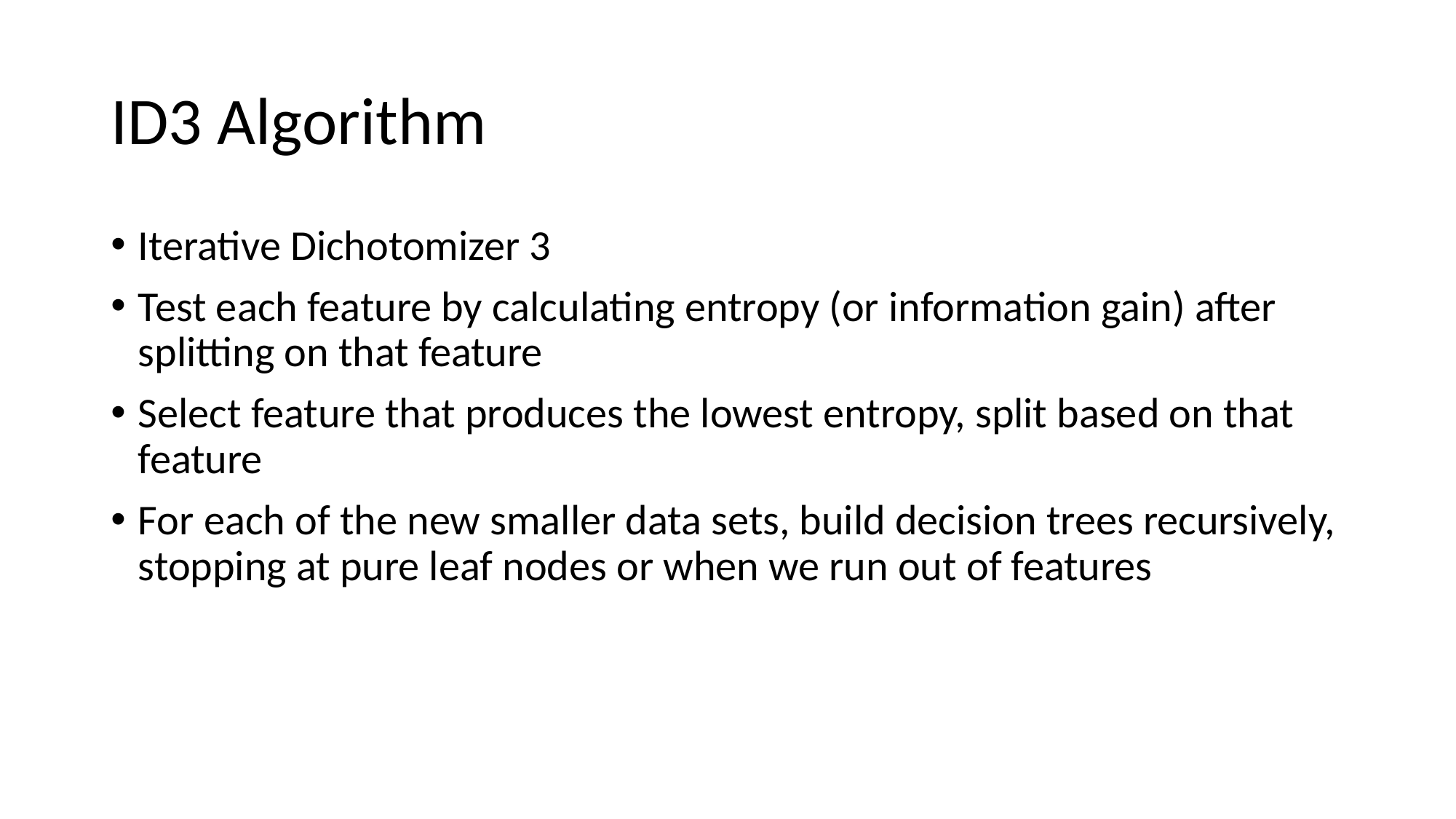

# ID3 Algorithm
Iterative Dichotomizer 3
Test each feature by calculating entropy (or information gain) after splitting on that feature
Select feature that produces the lowest entropy, split based on that feature
For each of the new smaller data sets, build decision trees recursively, stopping at pure leaf nodes or when we run out of features